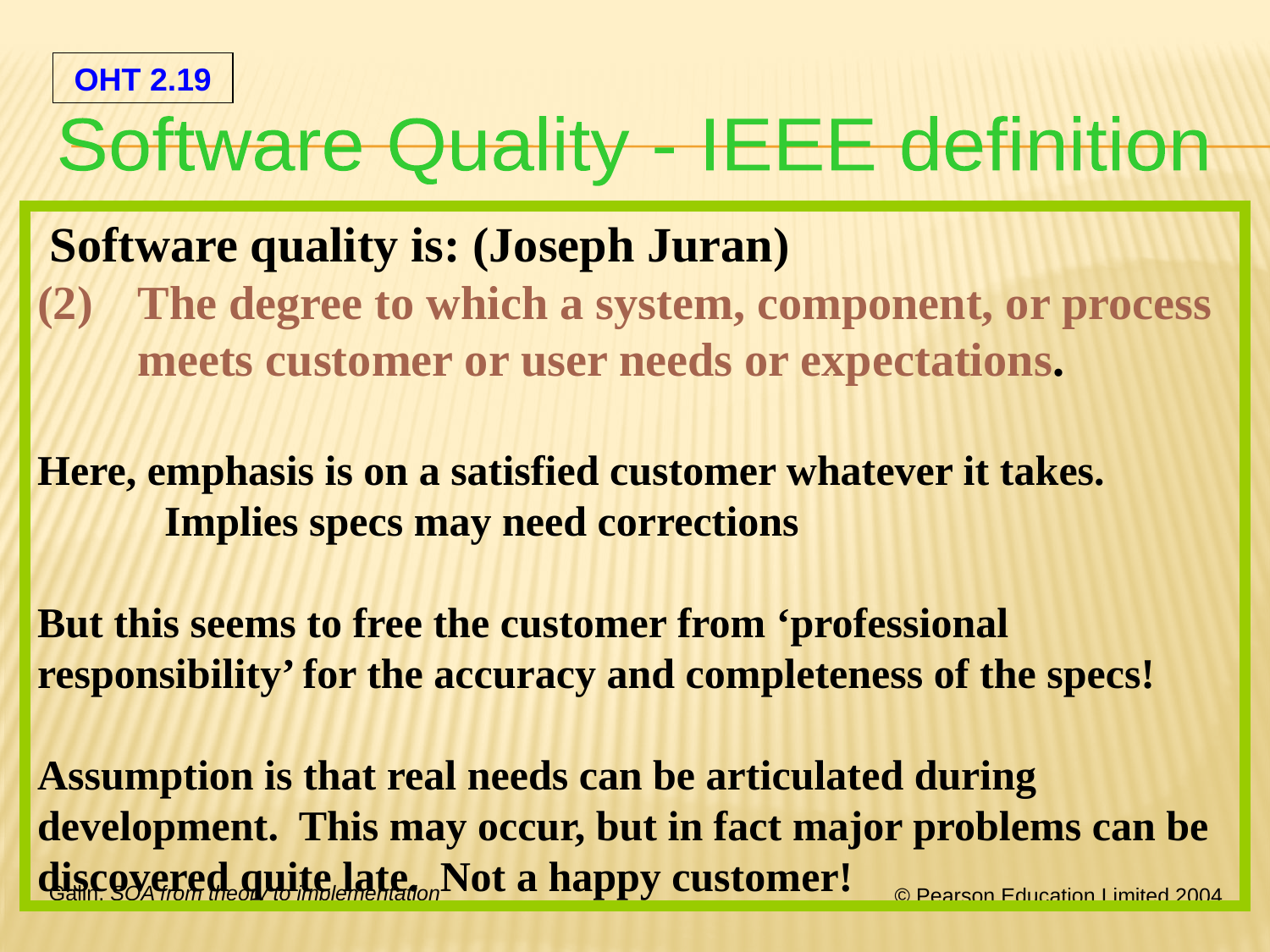

Software Quality - IEEE definition
 Software quality is: (Joseph Juran)
The degree to which a system, component, or process meets customer or user needs or expectations.

Here, emphasis is on a satisfied customer whatever it takes.
	Implies specs may need corrections

But this seems to free the customer from ‘professional responsibility’ for the accuracy and completeness of the specs!

Assumption is that real needs can be articulated during development.  This may occur, but in fact major problems can be discovered quite late.  Not a happy customer!